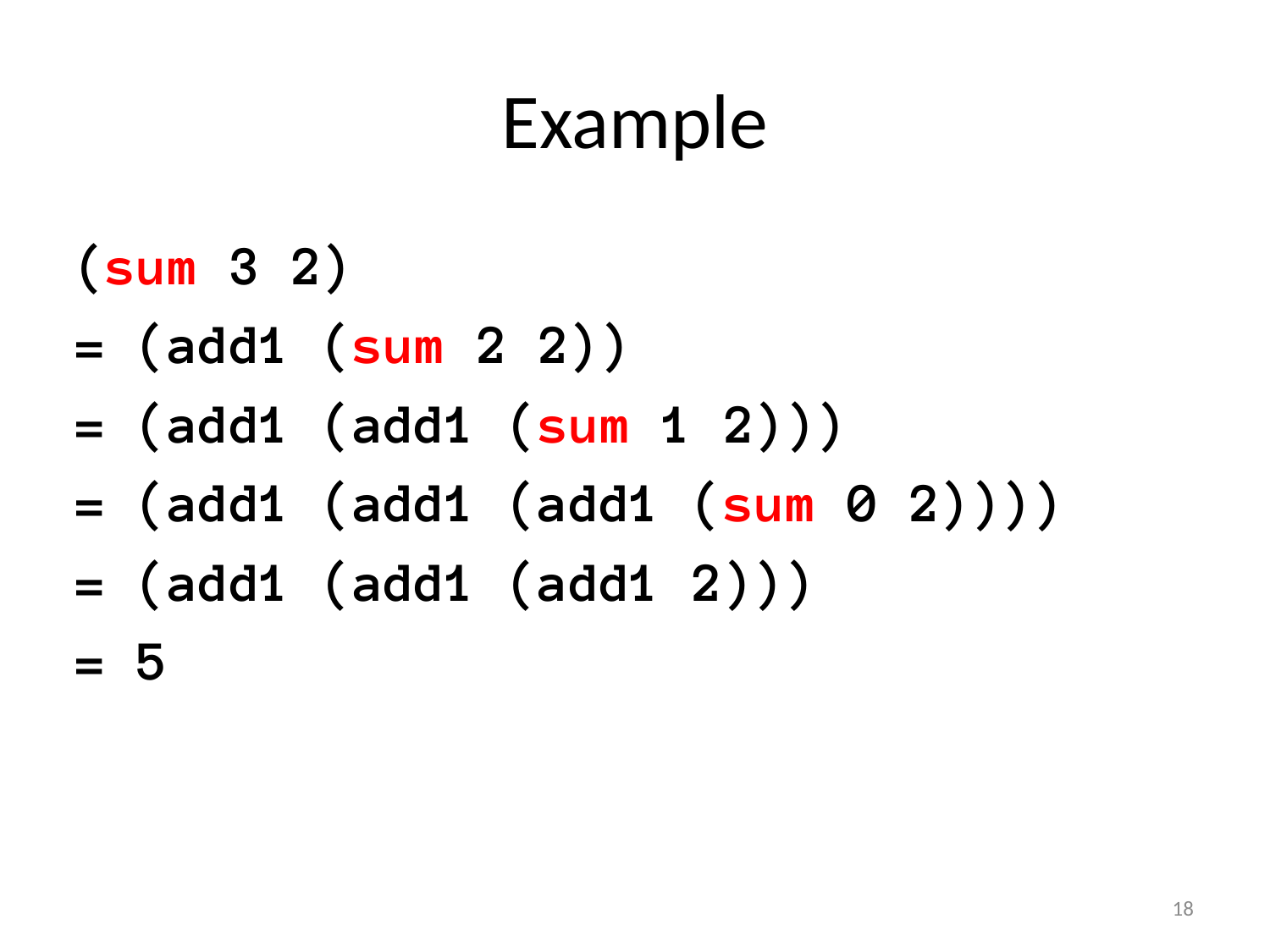

# Example
(sum 3 2)
= (add1 (sum 2 2))
= (add1 (add1 (sum 1 2)))
= (add1 (add1 (add1 (sum 0 2))))
= (add1 (add1 (add1 2)))
= 5
18